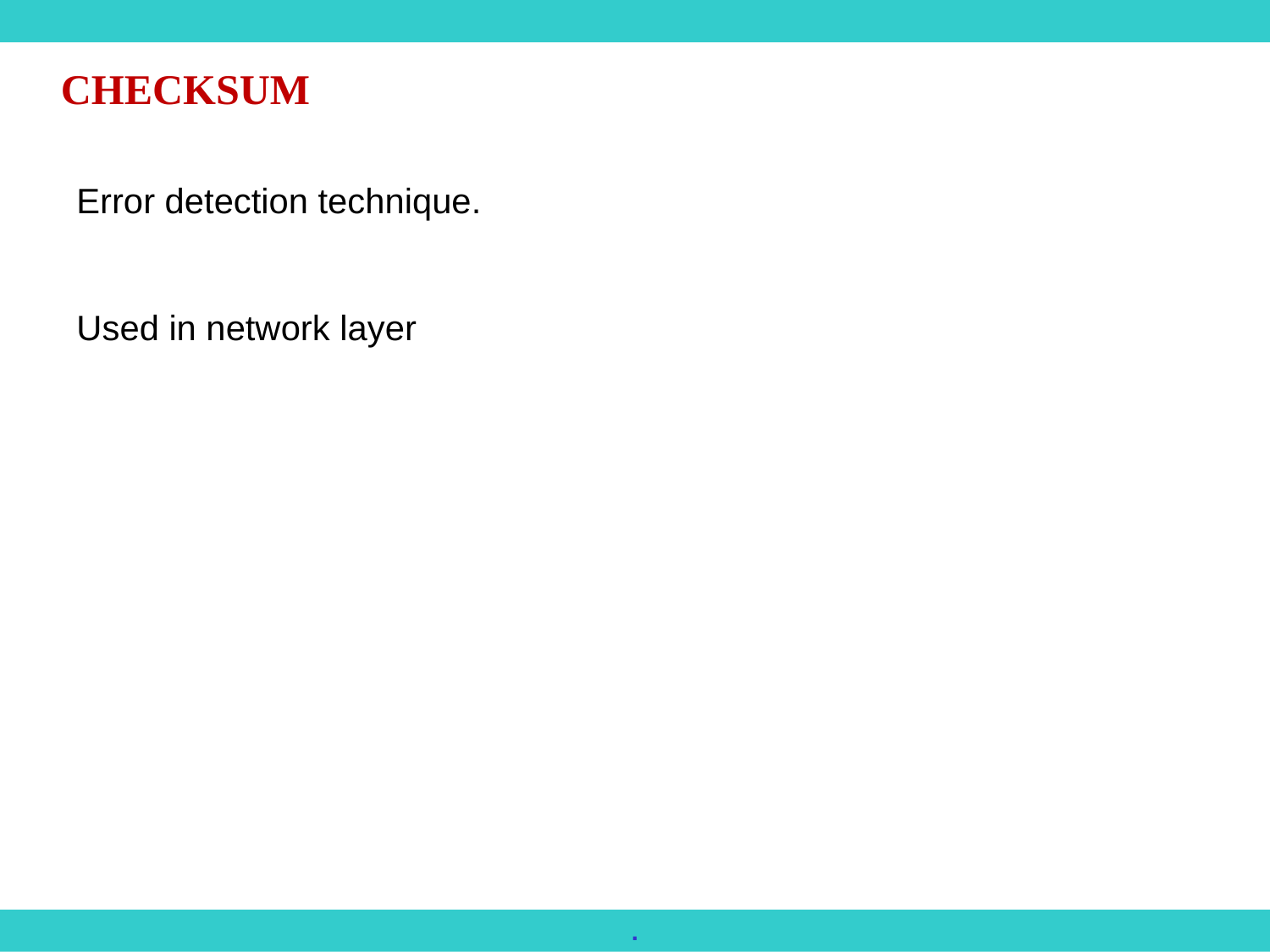

CHECKSUM
Error detection technique.

Used in network layer
.